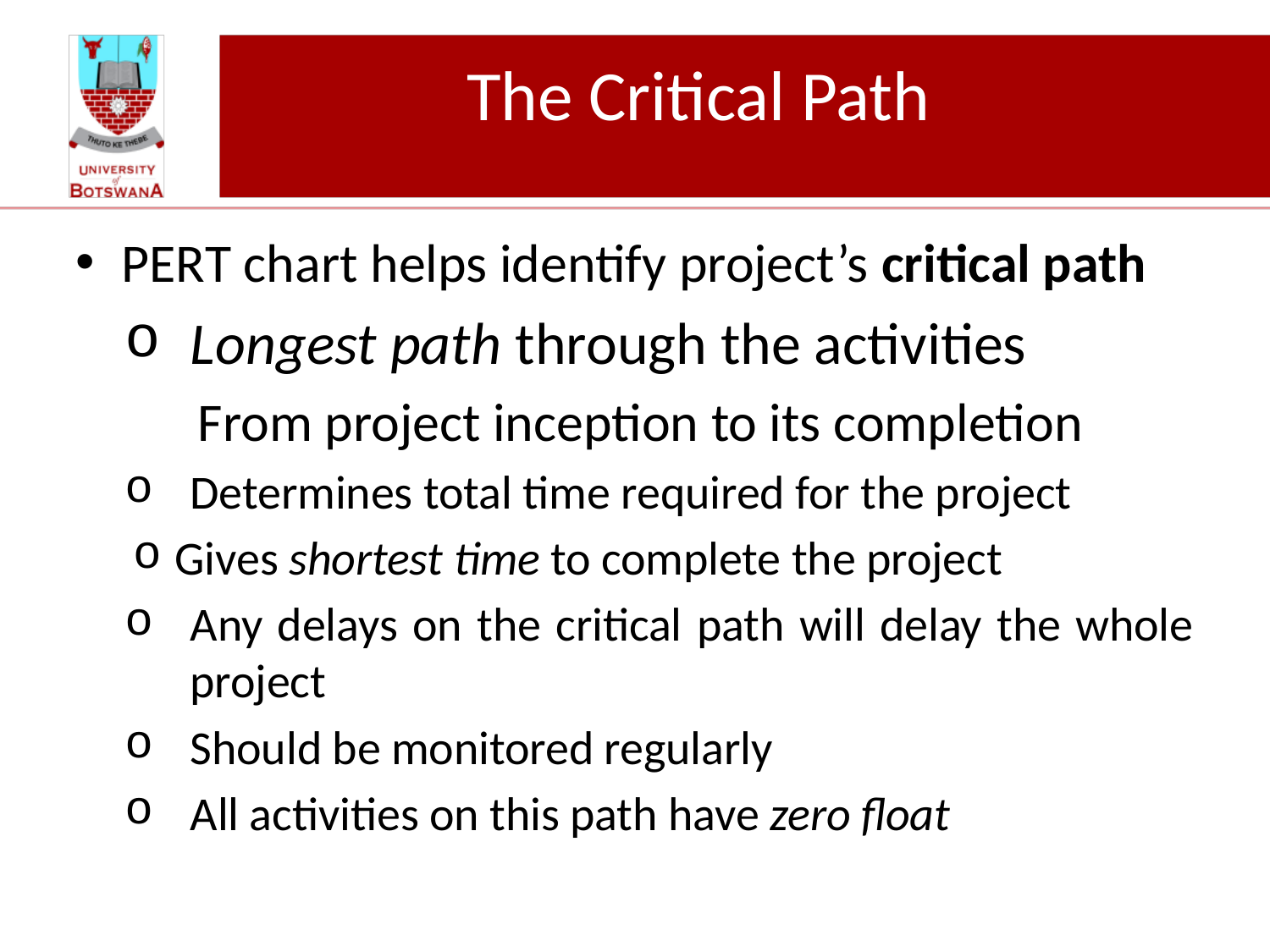

# The Critical Path
PERT chart helps identify project’s critical path
Longest path through the activities
	From project inception to its completion
Determines total time required for the project
Gives shortest time to complete the project
Any delays on the critical path will delay the whole project
Should be monitored regularly
All activities on this path have zero float